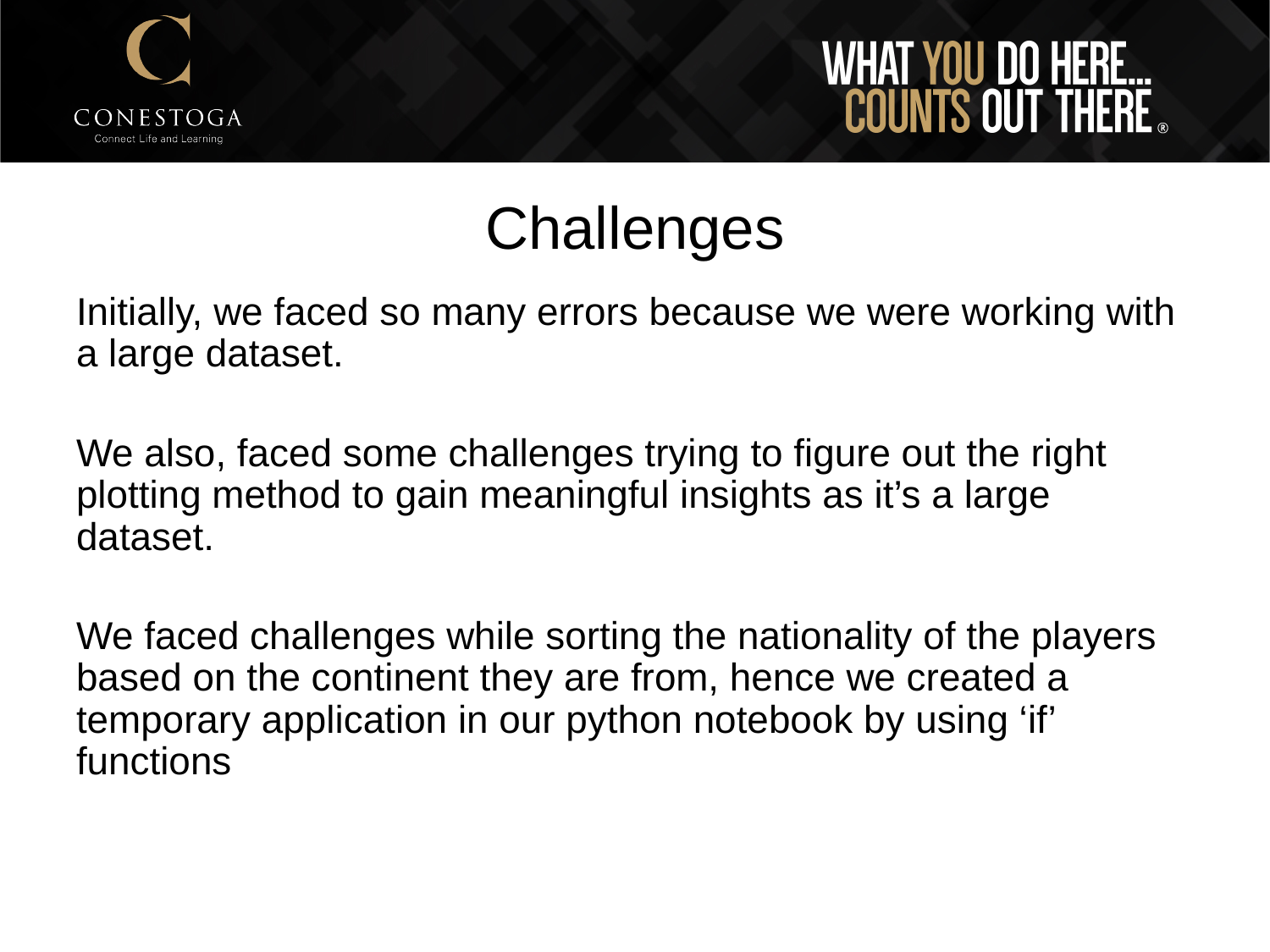

# Challenges
Initially, we faced so many errors because we were working with a large dataset.

We also, faced some challenges trying to figure out the right plotting method to gain meaningful insights as it’s a large dataset.

We faced challenges while sorting the nationality of the players based on the continent they are from, hence we created a temporary application in our python notebook by using ‘if’ functions